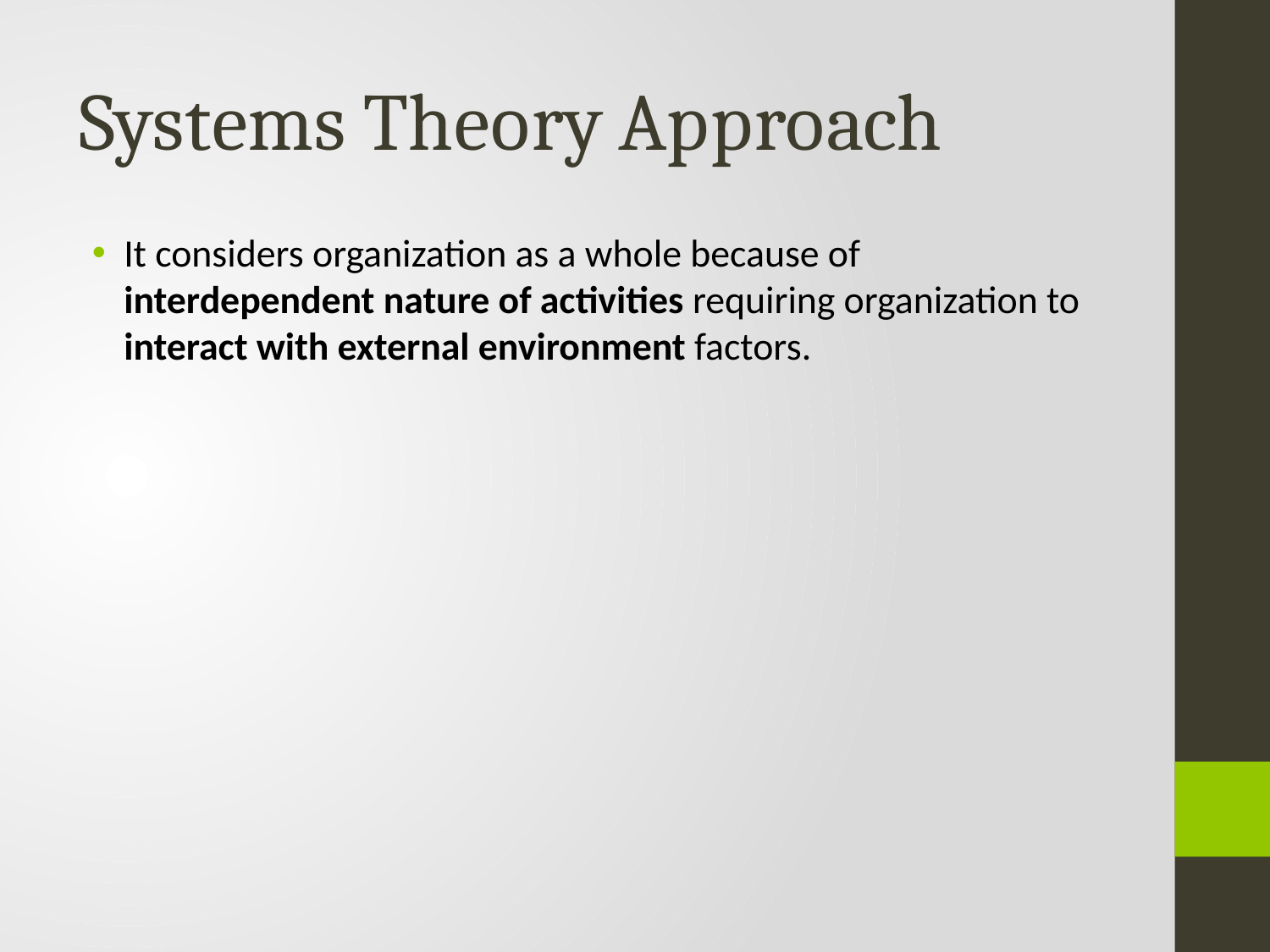

# Systems Theory Approach
It considers organization as a whole because of interdependent nature of activities requiring organization to interact with external environment factors.